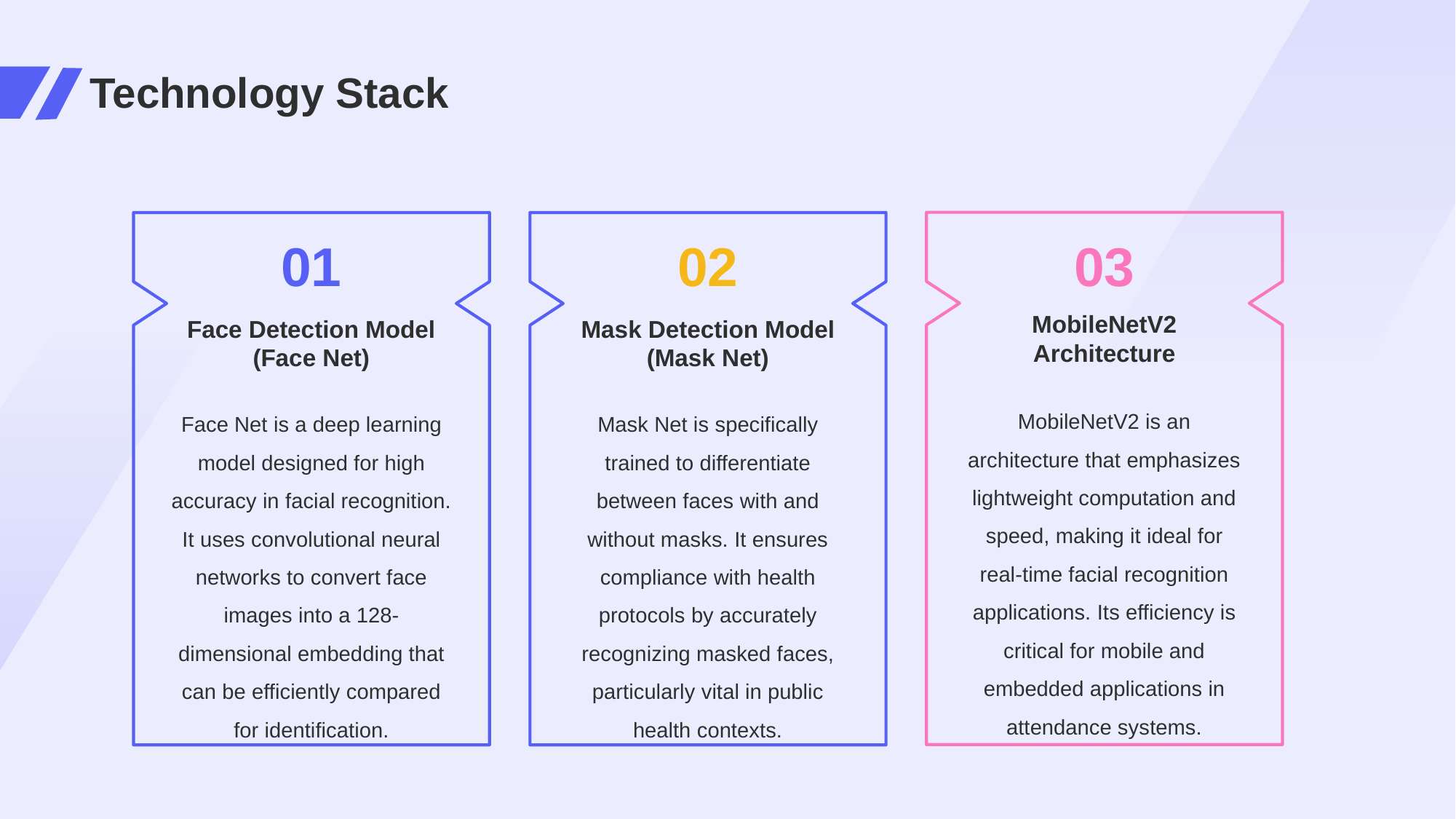

# Technology Stack

03
02
01
MobileNetV2 Architecture
Face Detection Model (Face Net)
Mask Detection Model (Mask Net)
MobileNetV2 is an architecture that emphasizes lightweight computation and speed, making it ideal for real-time facial recognition applications. Its efficiency is critical for mobile and embedded applications in attendance systems.
Mask Net is specifically trained to differentiate between faces with and without masks. It ensures compliance with health protocols by accurately recognizing masked faces, particularly vital in public health contexts.
Face Net is a deep learning model designed for high accuracy in facial recognition. It uses convolutional neural networks to convert face images into a 128-dimensional embedding that can be efficiently compared for identification.